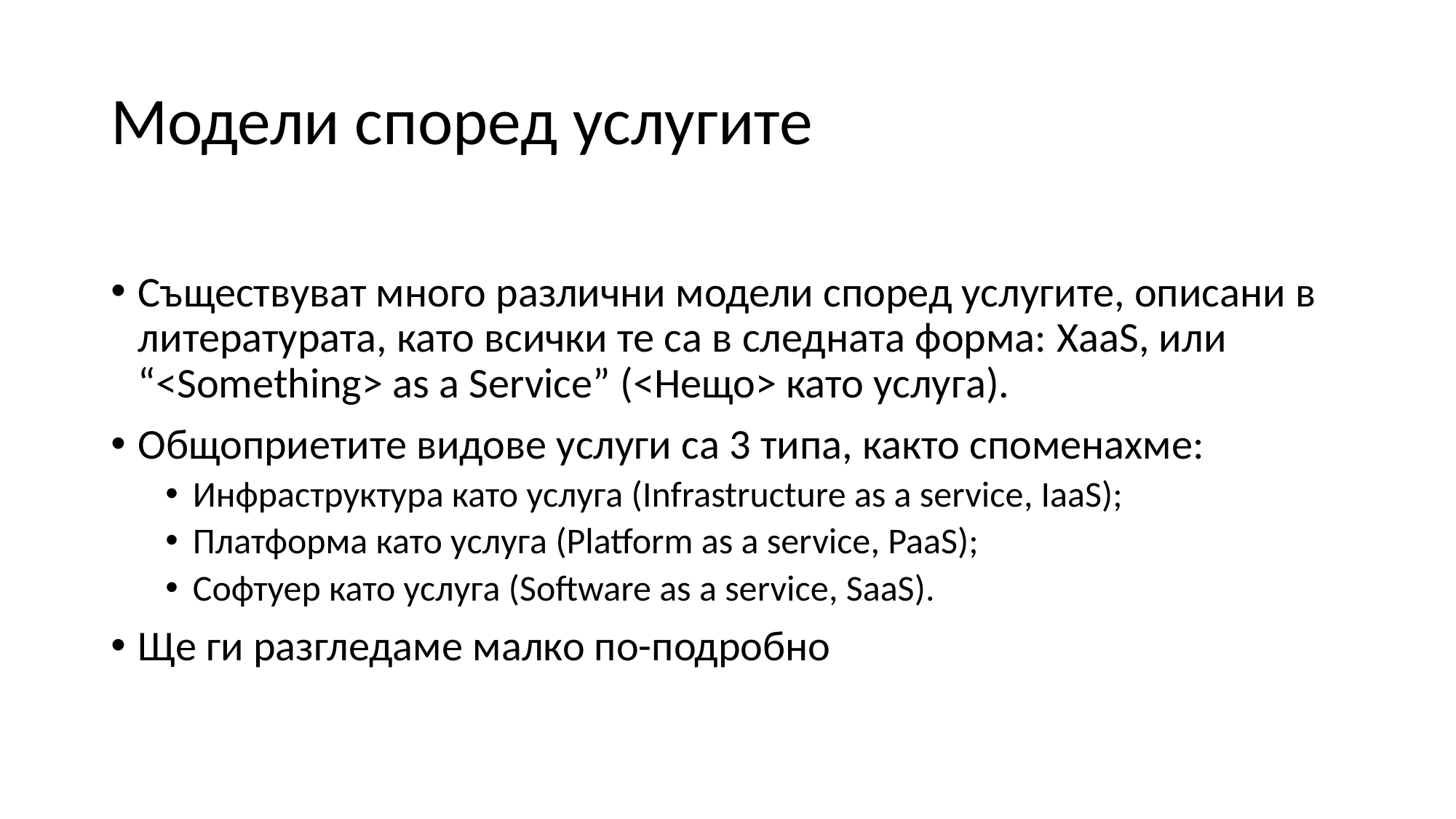

# Модели според услугите
Съществуват много различни модели според услугите, описани в литературата, като всички те са в следната форма: XaaS, или “<Something> as a Service” (<Нещо> като услуга).
Общоприетите видове услуги са 3 типа, както споменахме:
Инфраструктура като услуга (Infrastructure as a service, IaaS);
Платформа като услуга (Platform as a service, PaaS);
Софтуер като услуга (Software as a service, SaaS).
Ще ги разгледаме малко по-подробно